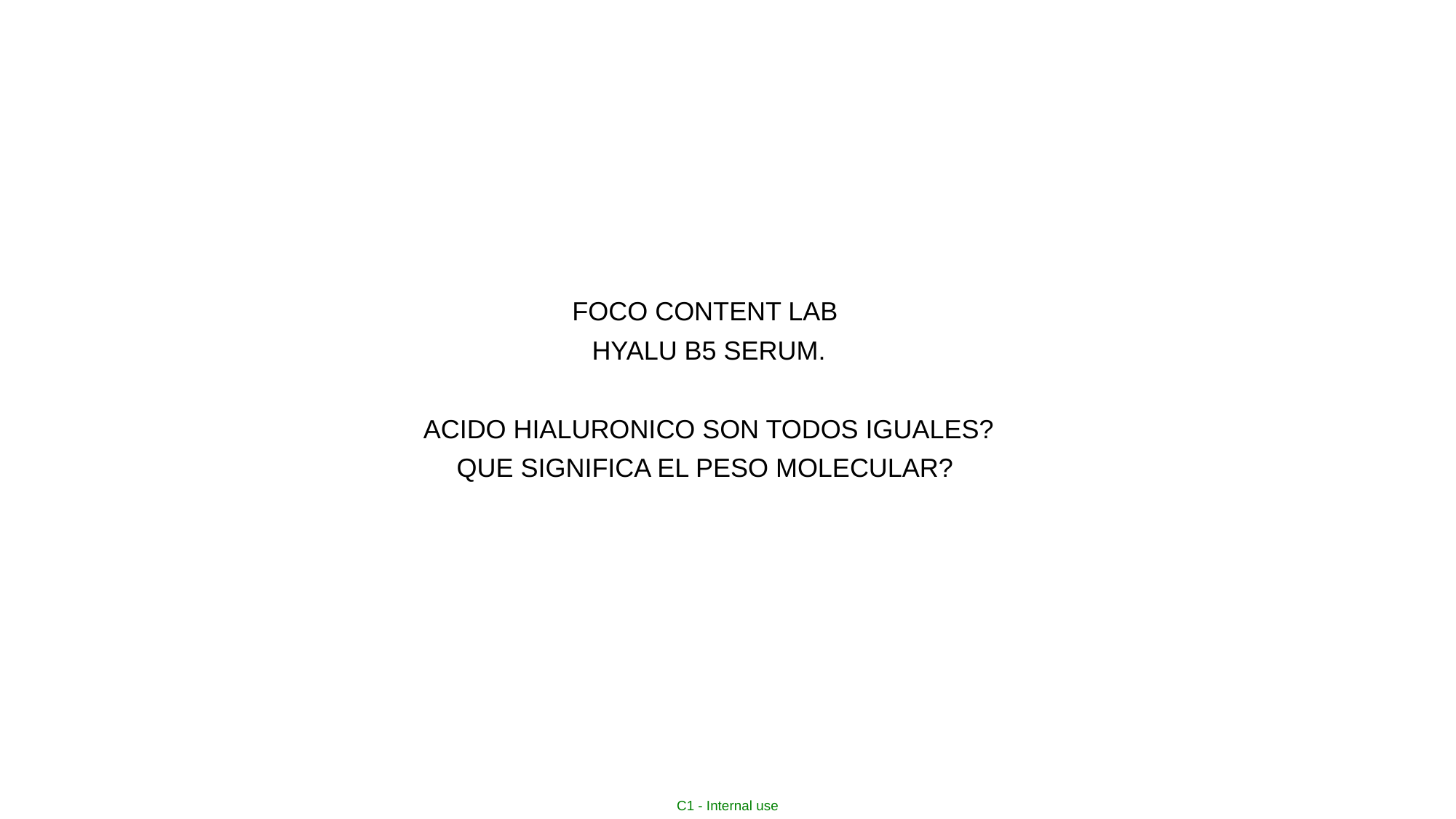

FOCO CONTENT LAB
HYALU B5 SERUM.

ACIDO HIALURONICO SON TODOS IGUALES?
QUE SIGNIFICA EL PESO MOLECULAR?